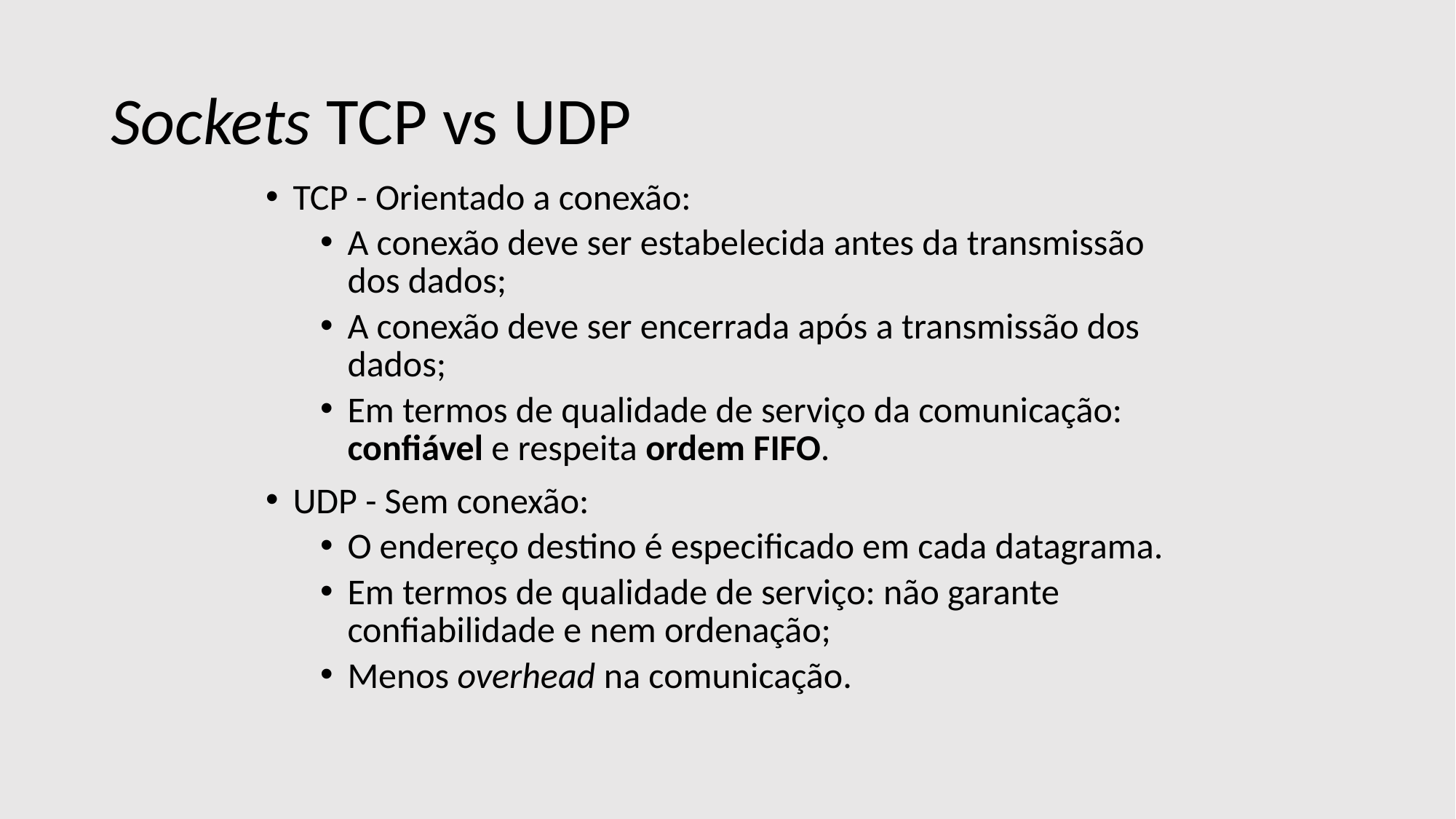

# Sockets TCP vs UDP
TCP - Orientado a conexão:
A conexão deve ser estabelecida antes da transmissão dos dados;
A conexão deve ser encerrada após a transmissão dos dados;
Em termos de qualidade de serviço da comunicação: confiável e respeita ordem FIFO.
UDP - Sem conexão:
O endereço destino é especificado em cada datagrama.
Em termos de qualidade de serviço: não garante confiabilidade e nem ordenação;
Menos overhead na comunicação.